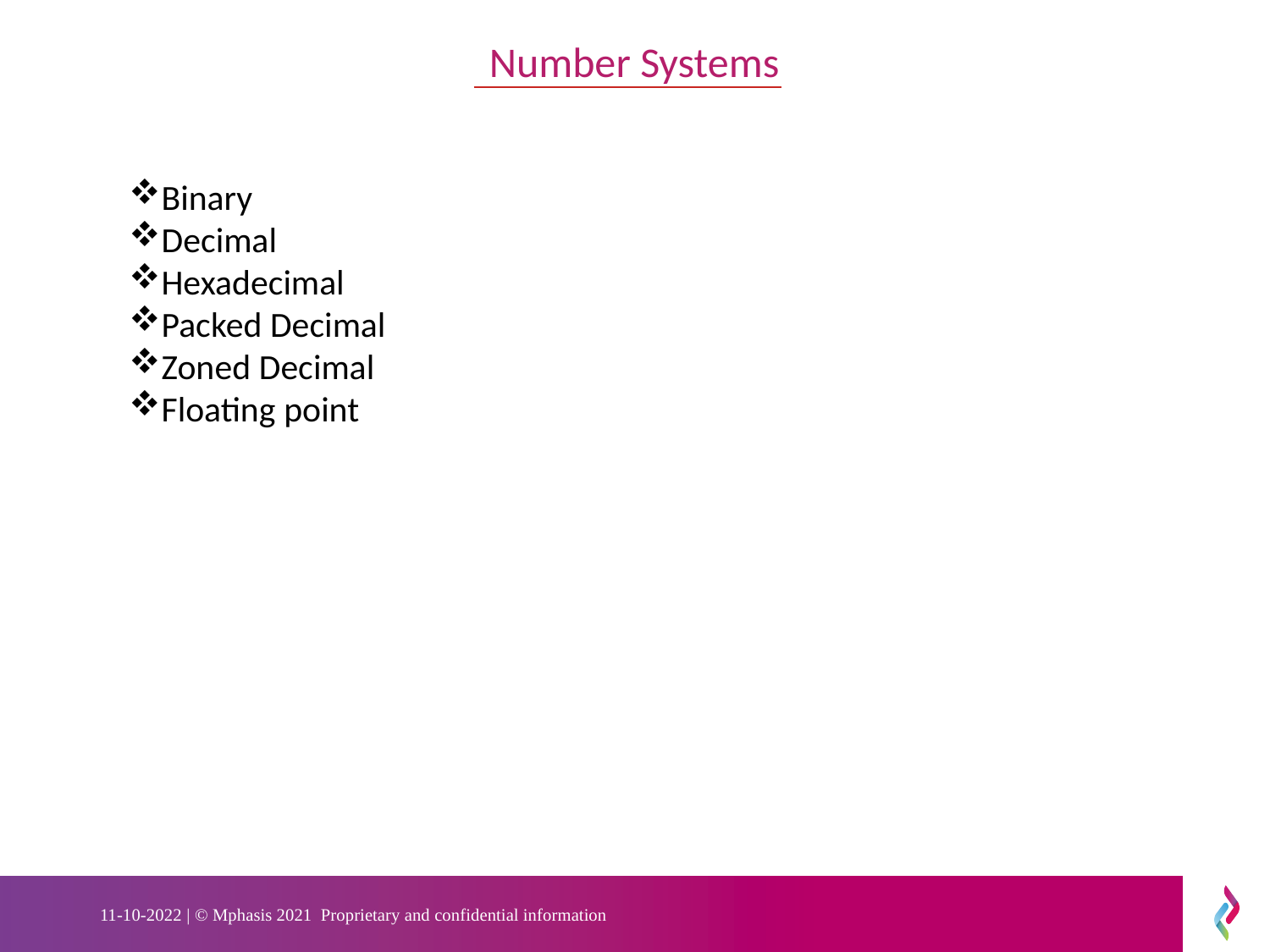

Number Systems

Binary
Decimal
Hexadecimal
Packed Decimal
Zoned Decimal
Floating point
11-10-2022 | © Mphasis 2021  Proprietary and confidential information
10